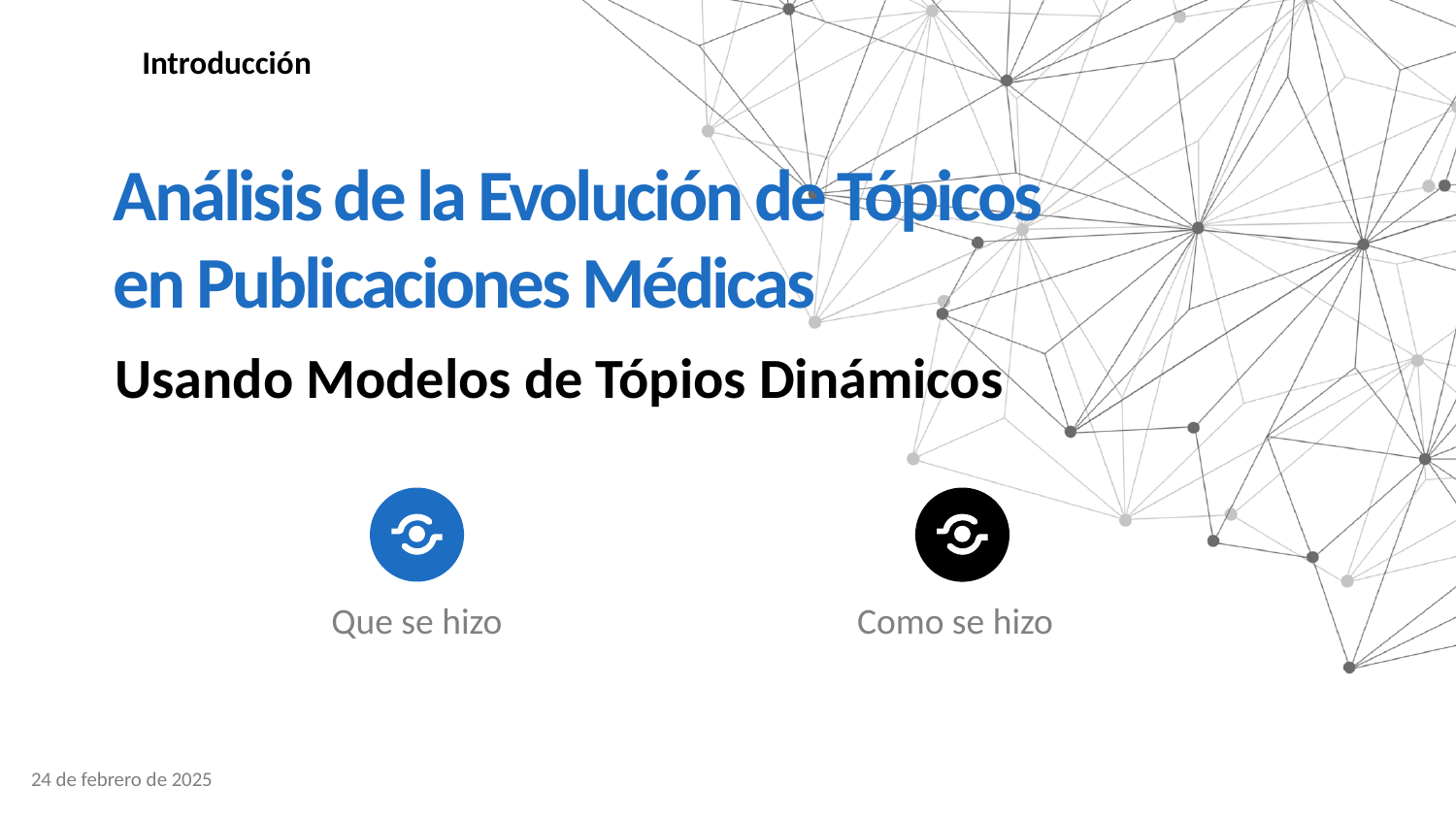

Introducción
Análisis de la Evolución de Tópicos
en Publicaciones Médicas
Usando Modelos de Tópios Dinámicos

Que se hizo

Como se hizo